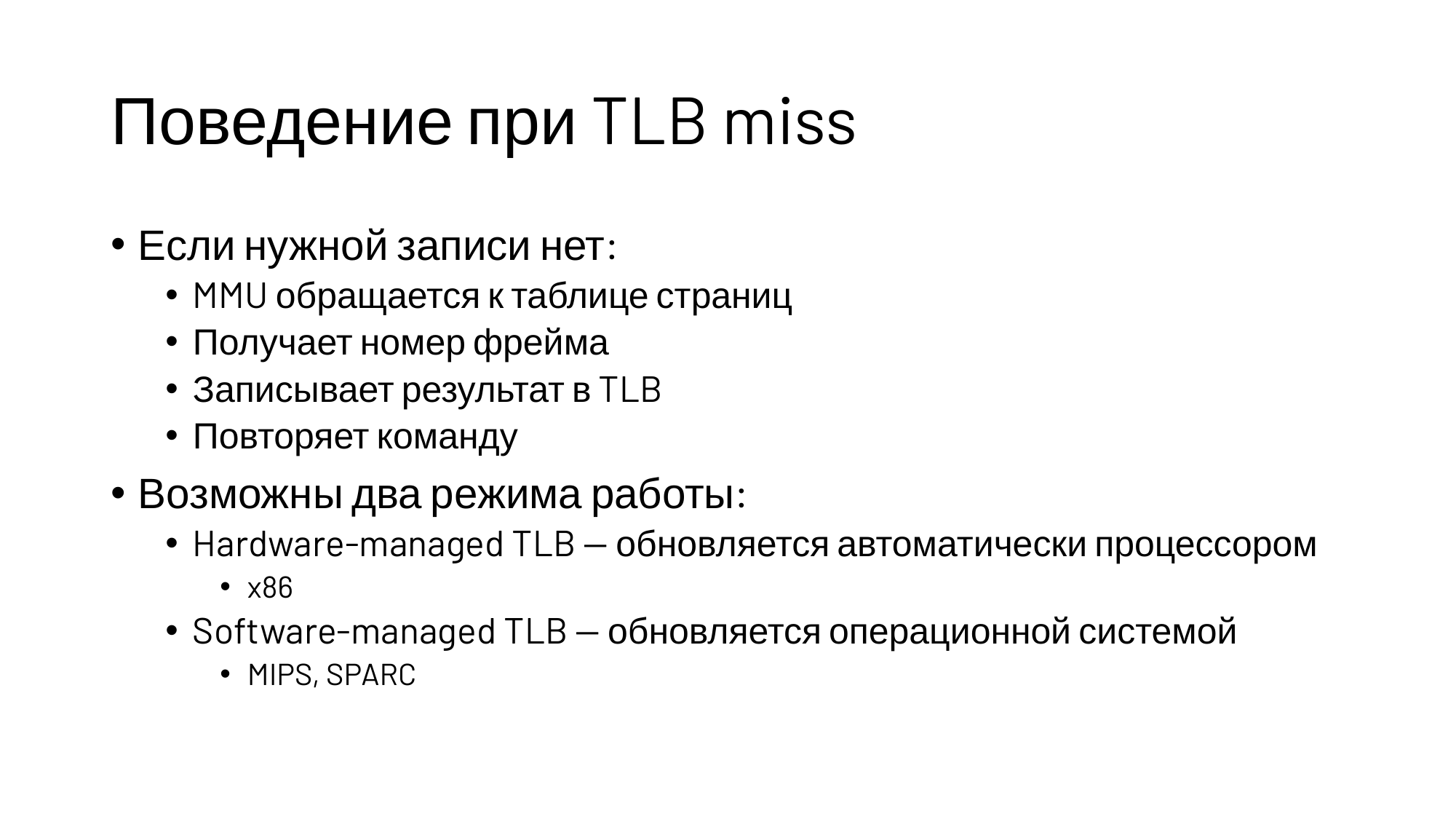

# Поведение при TLB miss
Если нужной записи нет:
MMU обращается к таблице страниц
Получает номер фрейма
Записывает результат в TLB
Повторяет команду
Возможны два режима работы:
Hardware-managed TLB — обновляется автоматически процессором
x86
Software-managed TLB — обновляется операционной системой
MIPS, SPARC